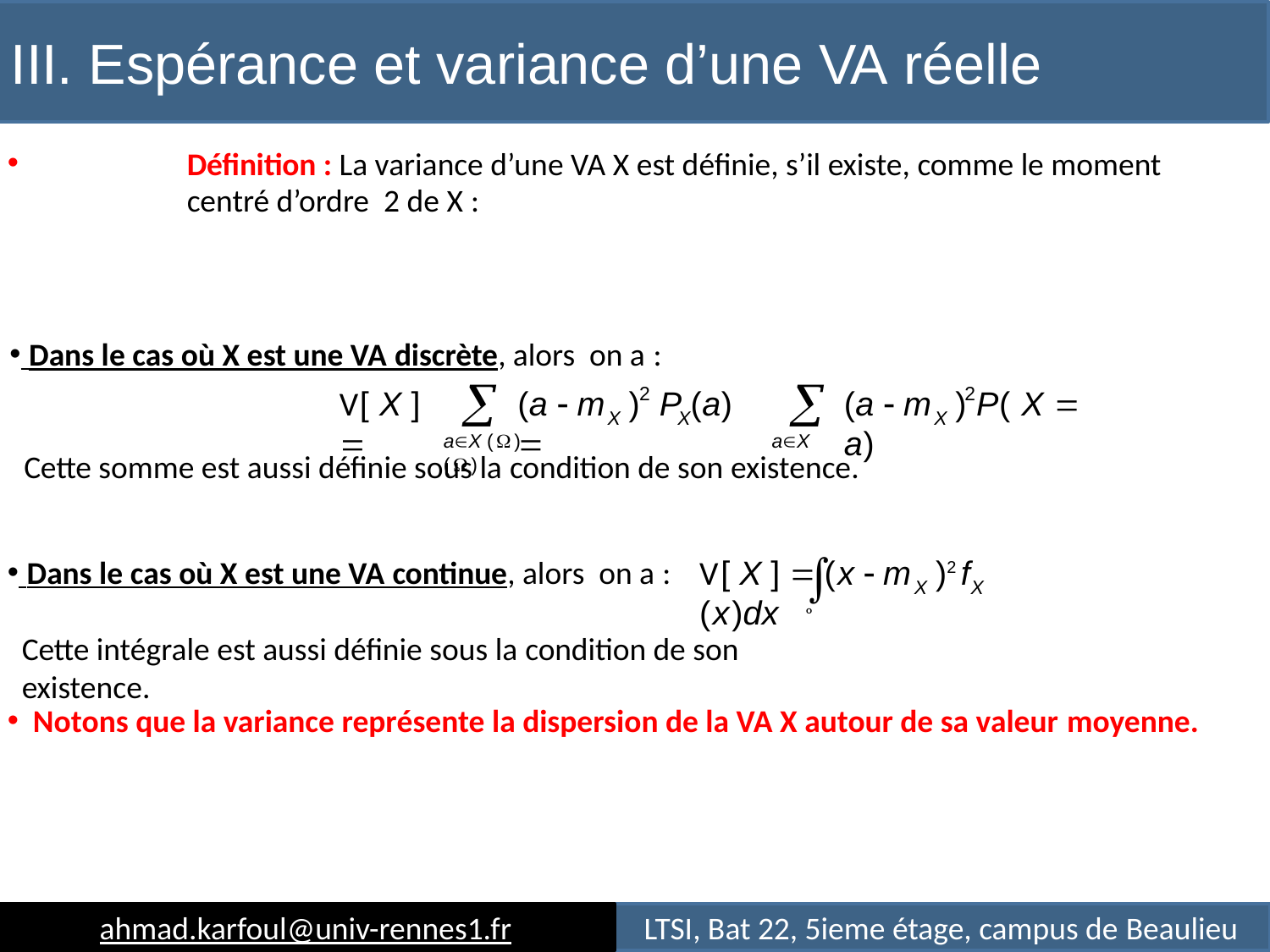

# III. Espérance et variance d’une VA réelle

Déﬁnition : La variance d’une VA X est déﬁnie, s’il existe, comme le moment centré d’ordre  2 de X :
 Dans le cas où X est une VA discrète, alors  on a :
2
∑	∑
2
V[ X ] =
(a − m	)  P (a) =
(a − m	) P( X = a)
X 	X
X
a∈X (Ω)	a∈X  (Ω)
Cette somme est aussi déﬁnie sous la condition de son existence.
∫
V[ X ] =	(x − m	)2 f	(x)dx
 Dans le cas où X est une VA continue, alors  on a :
X 	X
°
Cette intégrale est aussi déﬁnie sous la condition de son existence.
Notons que la variance représente la dispersion de la VA X autour de sa valeur moyenne.

ahmad.karfoul@univ-rennes1.fr
LTSI, Bat 22, 5ieme étage, campus de Beaulieu